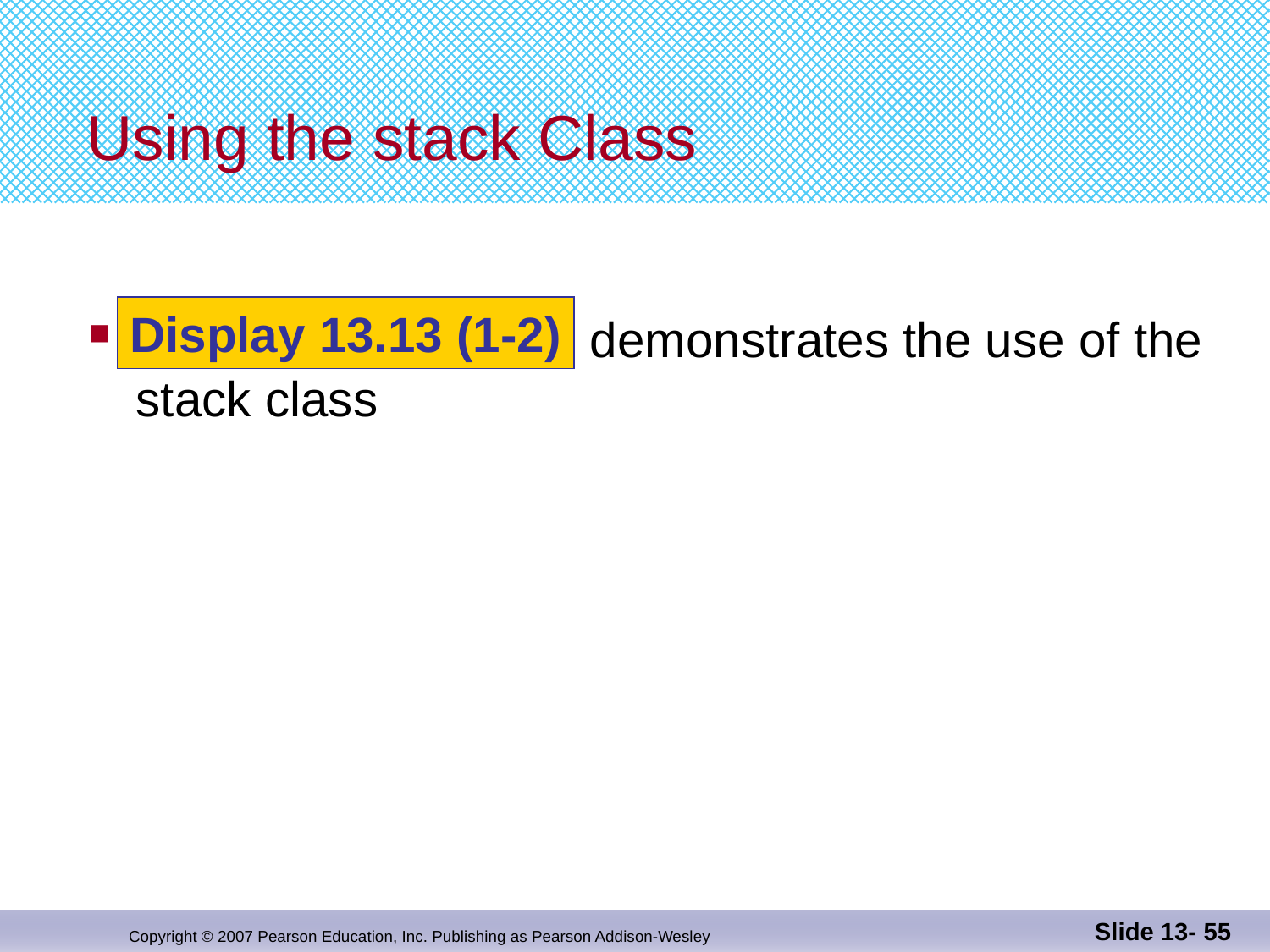

# Using the stack Class

                                 demonstrates the use of the
stack class
Display 13.13 (1-2)
Slide 13- 55